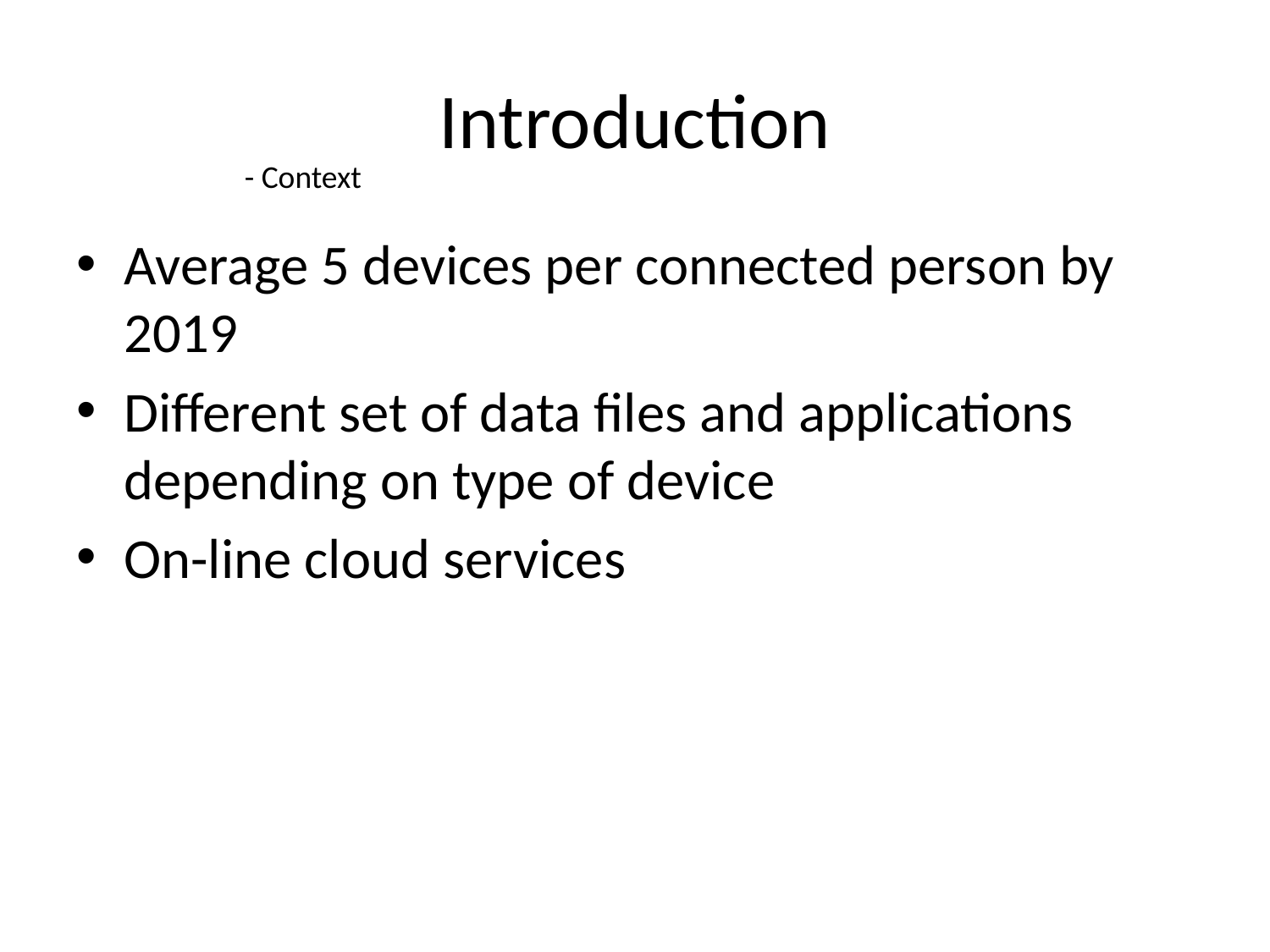

# Introduction
- Context
Average 5 devices per connected person by 2019
Different set of data files and applications depending on type of device
On-line cloud services